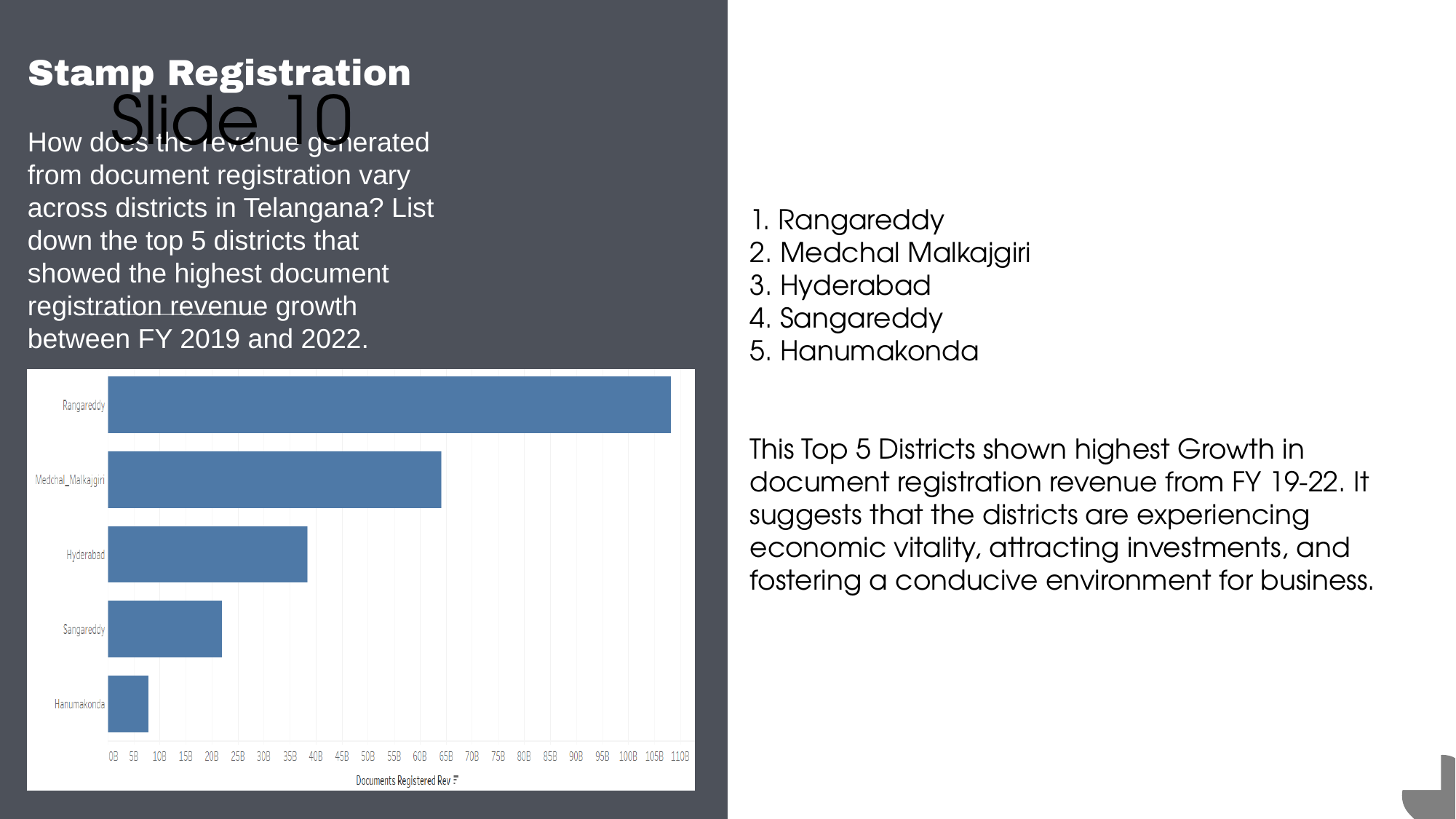

1. Rangareddy
2. Medchal Malkajgiri
3. Hyderabad
4. Sangareddy
5. Hanumakonda
This Top 5 Districts shown highest Growth in document registration revenue from FY 19-22. It suggests that the districts are experiencing economic vitality, attracting investments, and fostering a conducive environment for business.
# Slide 10
Stamp Registration
How does the revenue generated from document registration vary across districts in Telangana? List down the top 5 districts that showed the highest document registration revenue growth between FY 2019 and 2022.

### Chart

| Category |
|---|